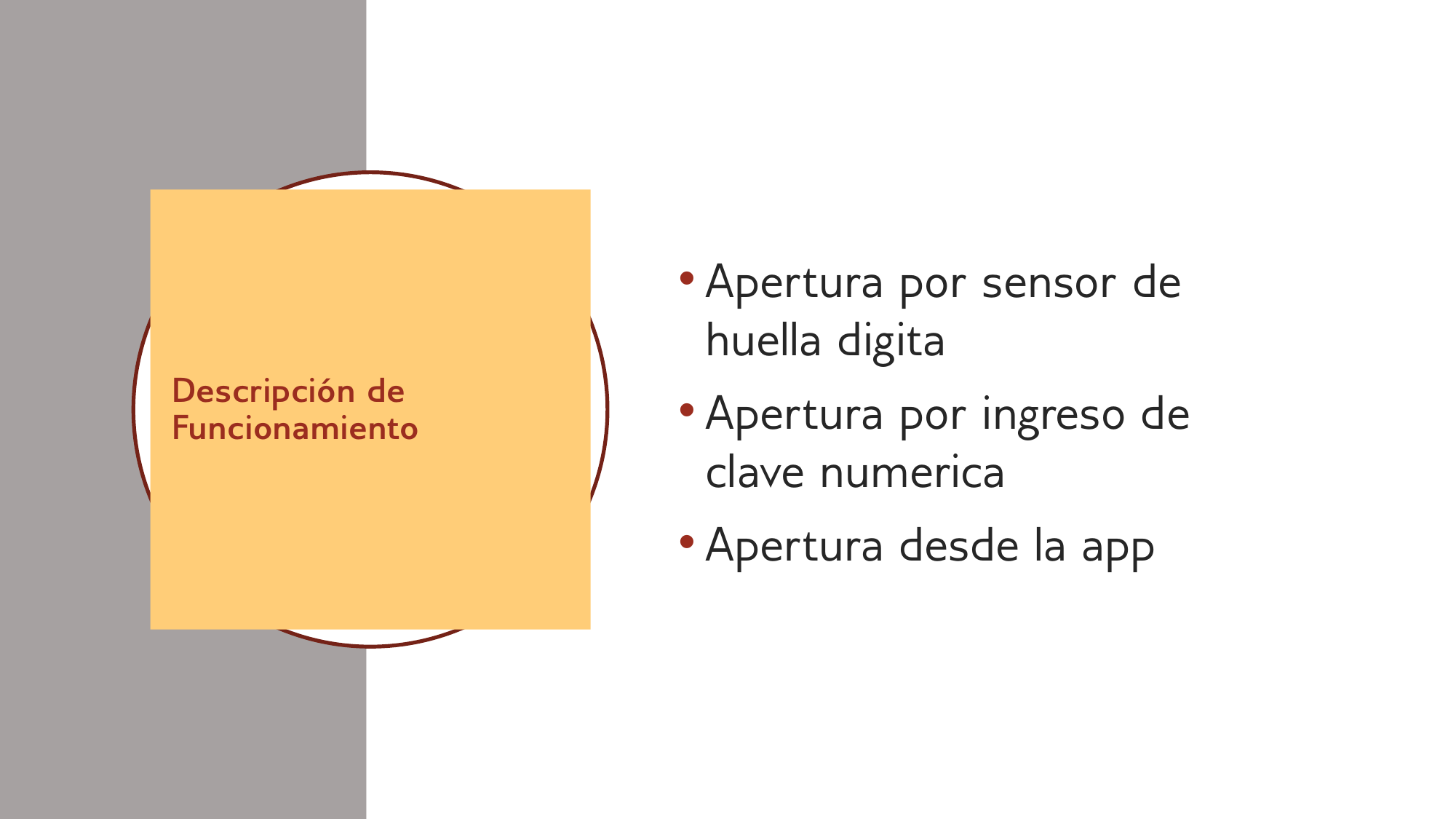

Apertura por sensor de huella digita
Apertura por ingreso de clave numerica
Apertura desde la app

# Descripción de Funcionamiento